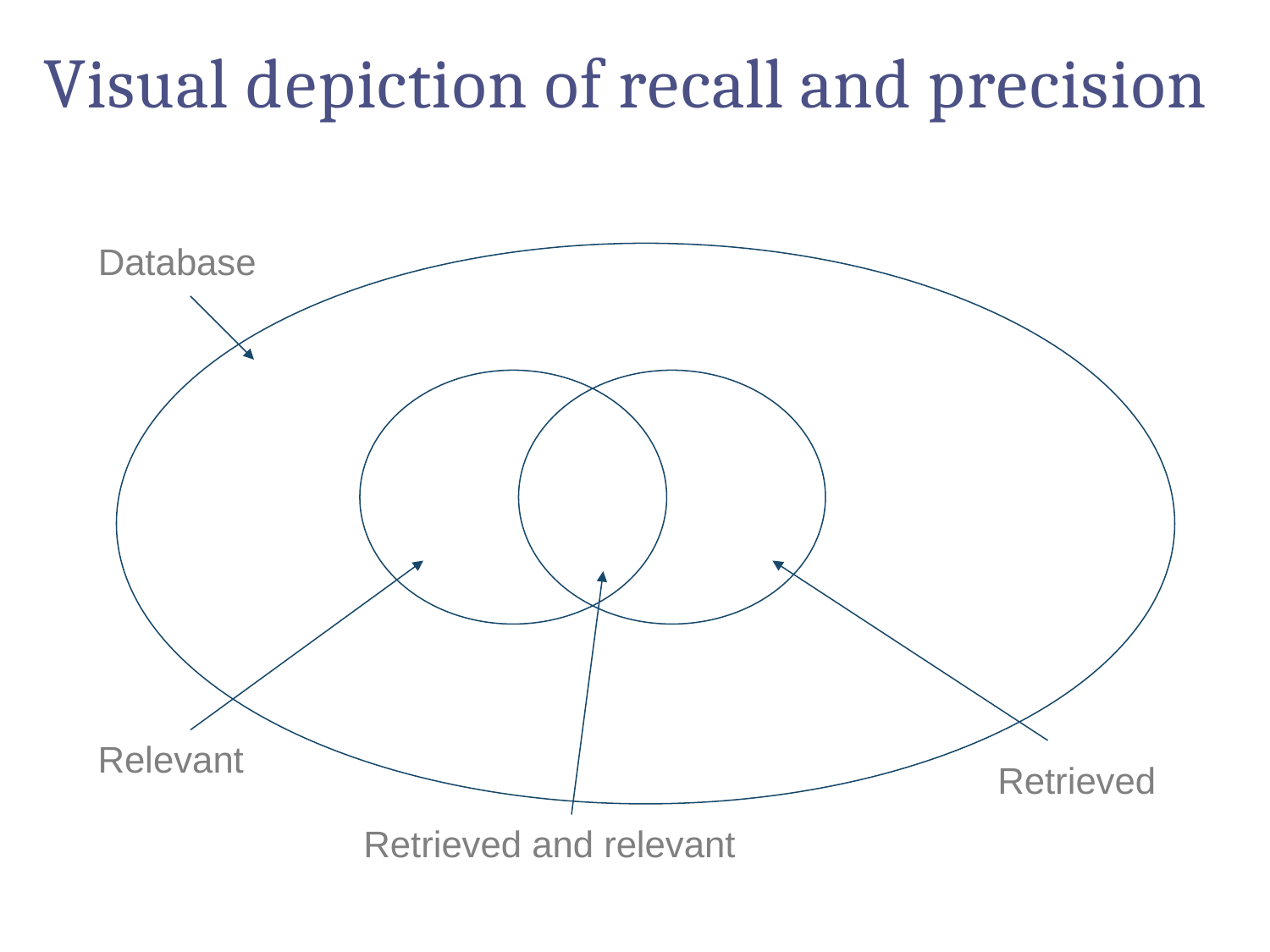

# Visual depiction of recall and precision
Database

Relevant
Retrieved
Retrieved and relevant